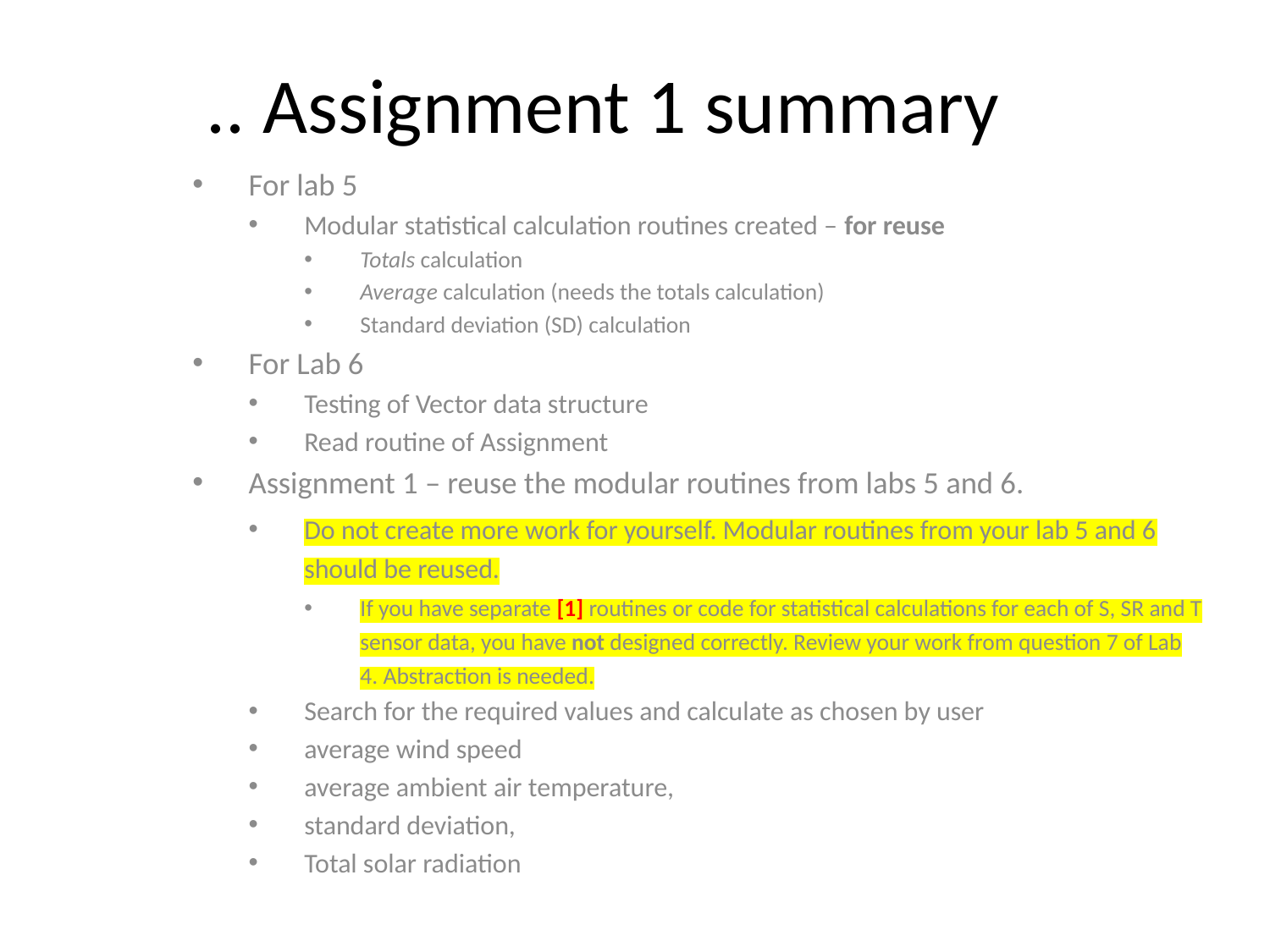

# .. Assignment 1 summary
For lab 5
Modular statistical calculation routines created – for reuse
Totals calculation
Average calculation (needs the totals calculation)
Standard deviation (SD) calculation
For Lab 6
Testing of Vector data structure
Read routine of Assignment
Assignment 1 – reuse the modular routines from labs 5 and 6.
Do not create more work for yourself. Modular routines from your lab 5 and 6 should be reused.
If you have separate [1] routines or code for statistical calculations for each of S, SR and T sensor data, you have not designed correctly. Review your work from question 7 of Lab 4. Abstraction is needed.
Search for the required values and calculate as chosen by user
average wind speed
average ambient air temperature,
standard deviation,
Total solar radiation